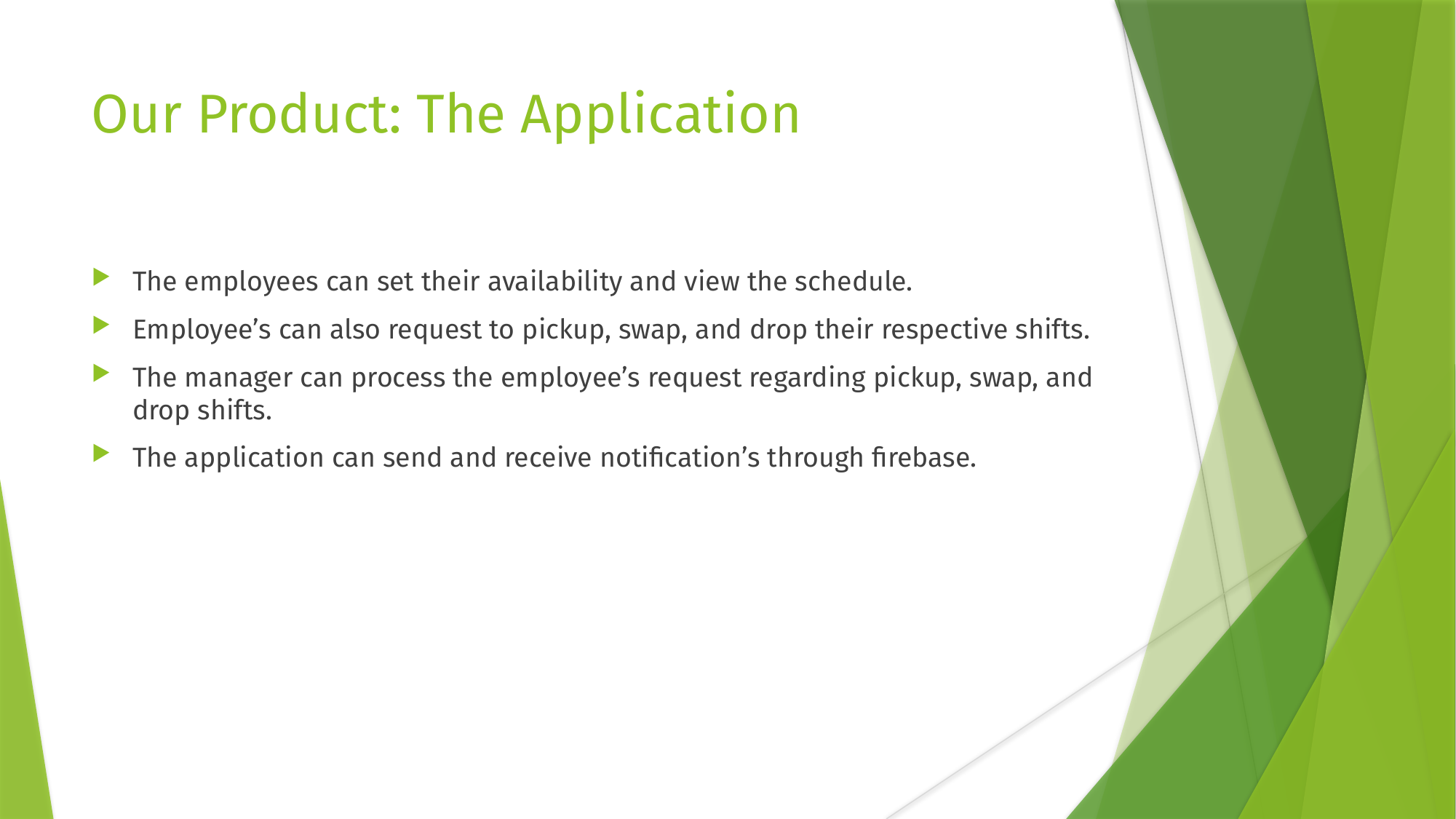

Our Product: The Application
The employees can set their availability and view the schedule.
Employee’s can also request to pickup, swap, and drop their respective shifts.
The manager can process the employee’s request regarding pickup, swap, and drop shifts.
The application can send and receive notification’s through firebase.